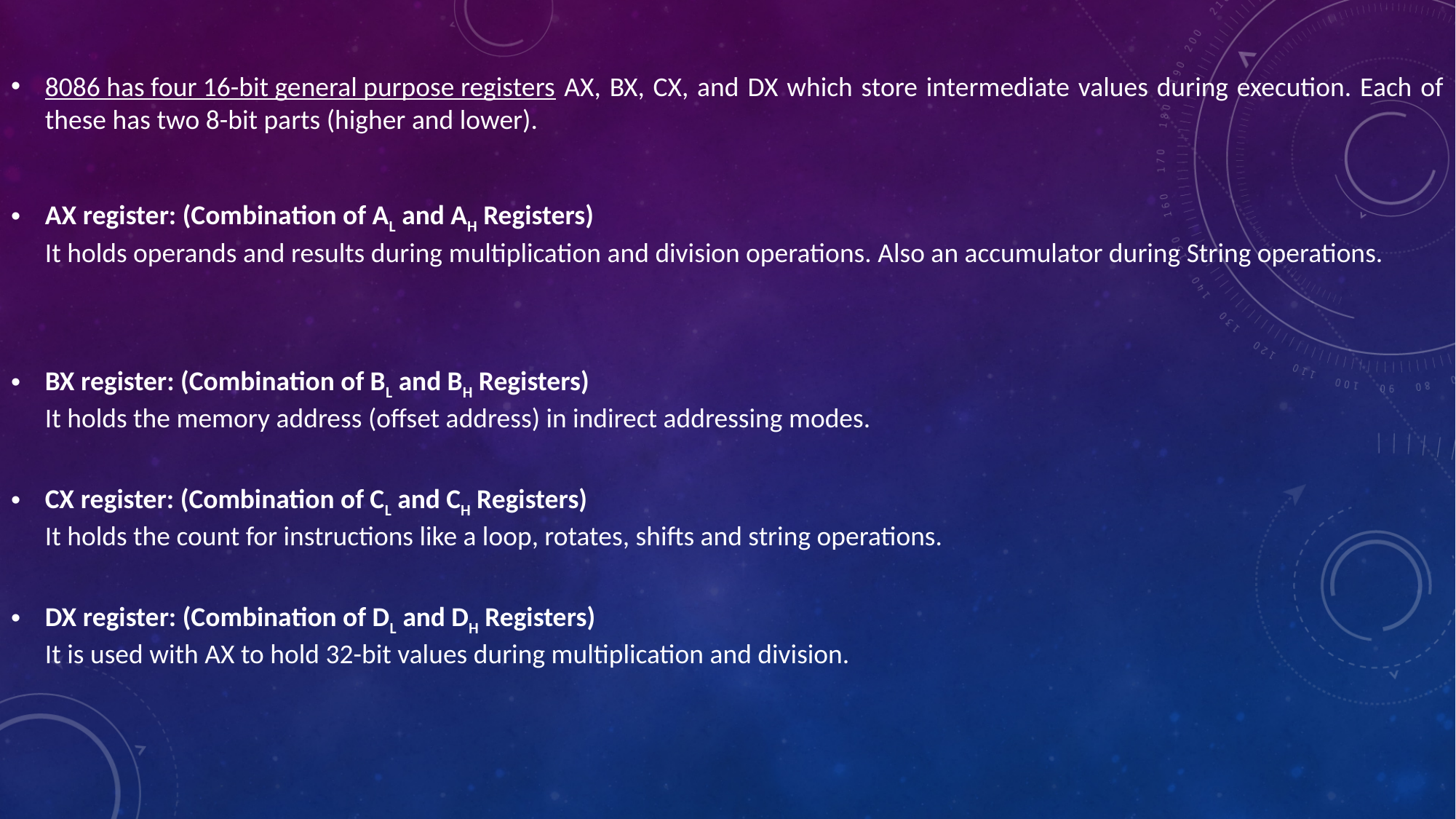

8086 has four 16-bit general purpose registers AX, BX, CX, and DX which store intermediate values during execution. Each of these has two 8-bit parts (higher and lower).

AX register: (Combination of AL and AH Registers)
It holds operands and results during multiplication and division operations. Also an accumulator during String operations.

BX register: (Combination of BL and BH Registers)
It holds the memory address (offset address) in indirect addressing modes.
CX register: (Combination of CL and CH Registers)
It holds the count for instructions like a loop, rotates, shifts and string operations.
DX register: (Combination of DL and DH Registers)
It is used with AX to hold 32-bit values during multiplication and division.